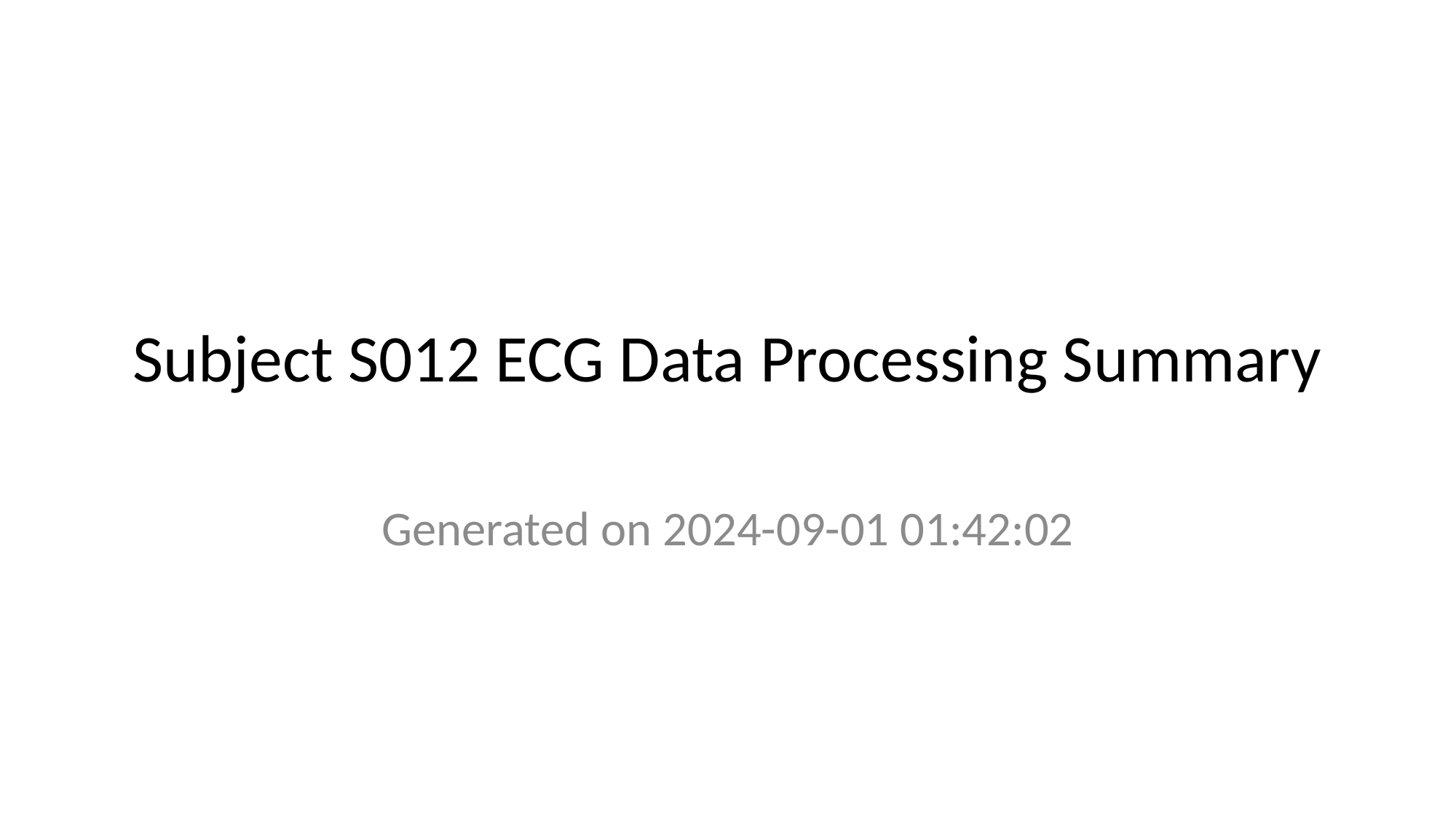

# Subject S012 ECG Data Processing Summary
Generated on 2024-09-01 01:42:02